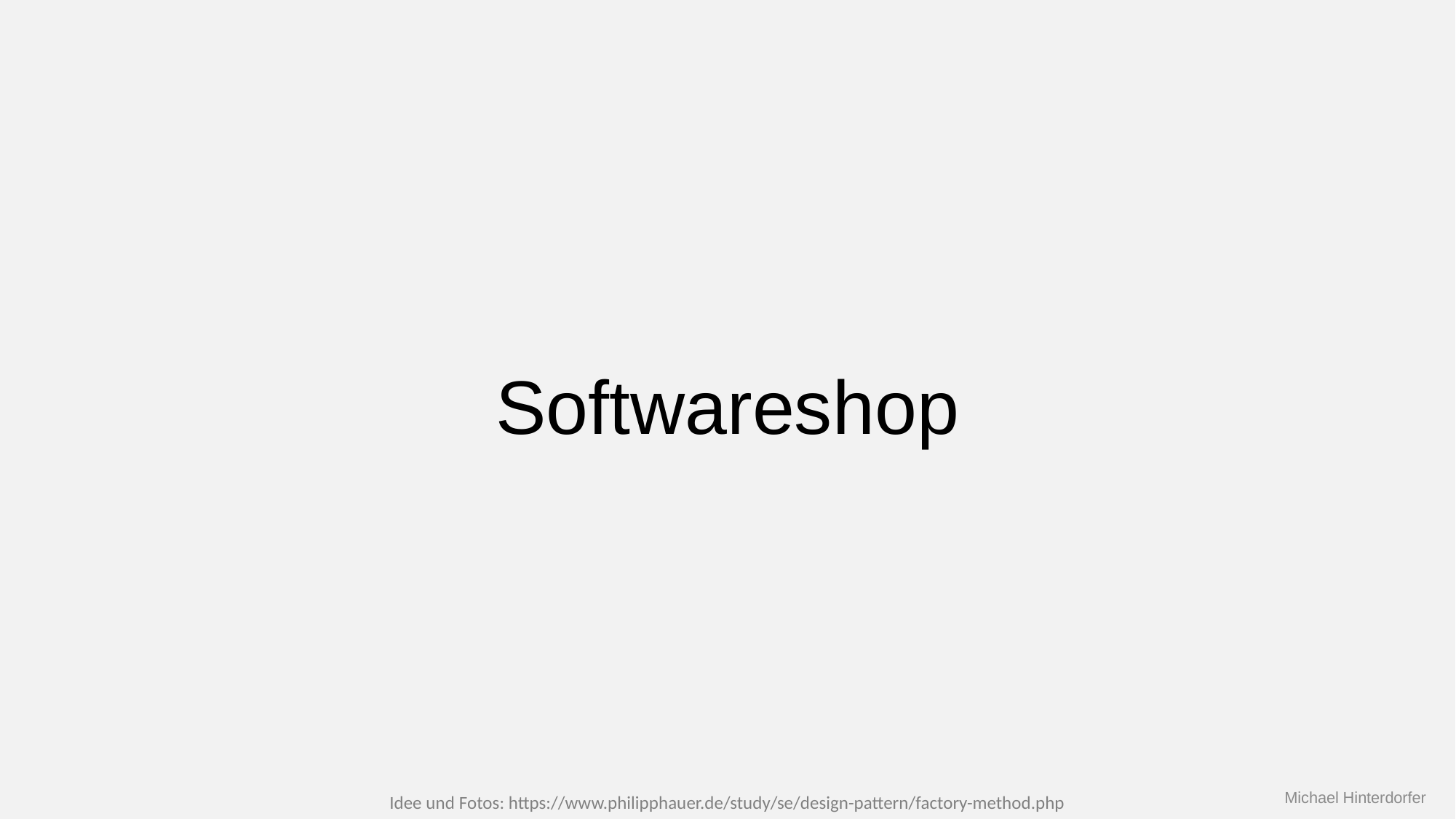

# Softwareshop
Michael Hinterdorfer
Idee und Fotos: https://www.philipphauer.de/study/se/design-pattern/factory-method.php